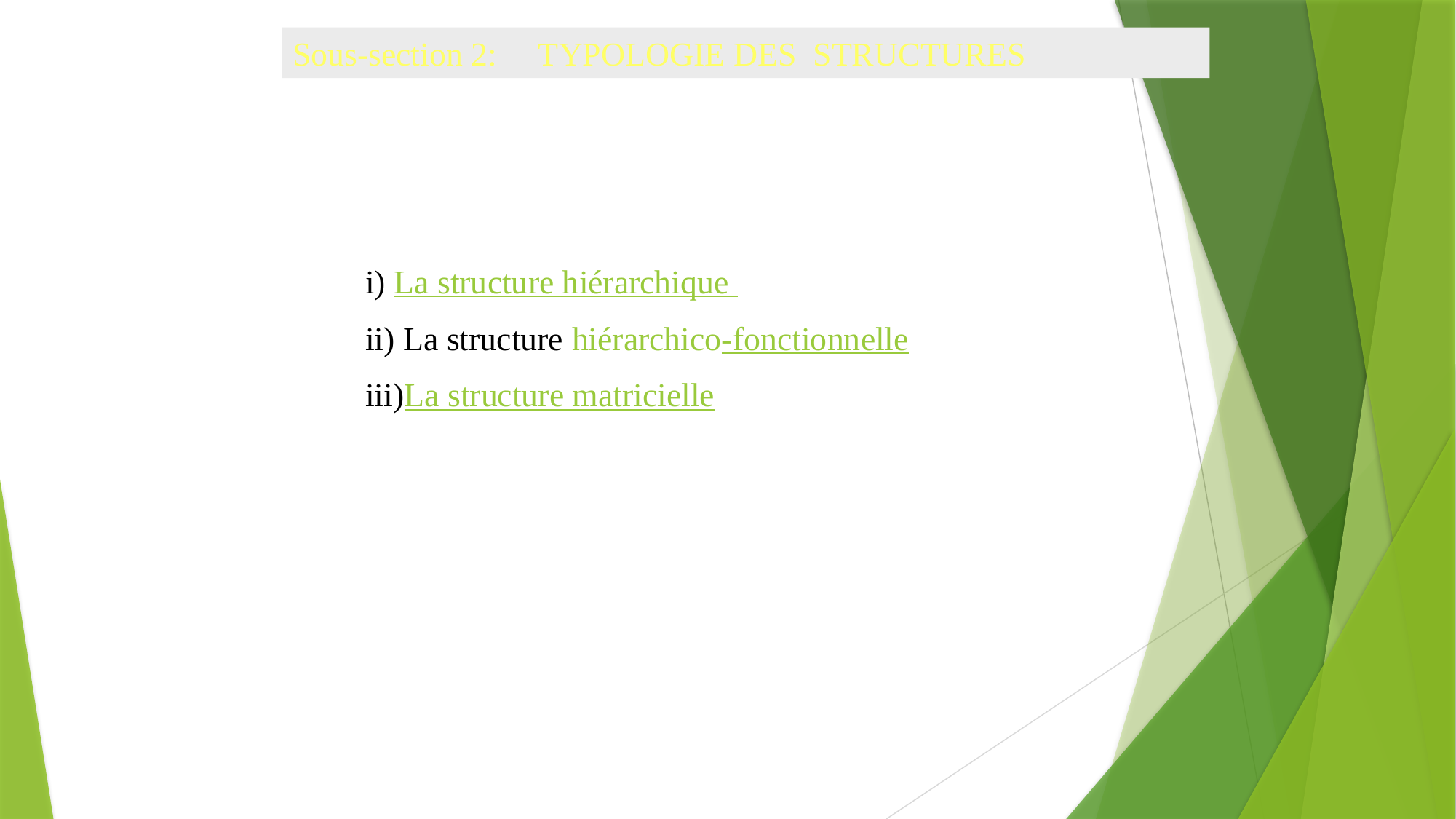

Sous-section 2:     TYPOLOGIE DES  STRUCTURES
i) La structure hiérarchique
ii) La structure hiérarchico-fonctionnelle
iii)La structure matricielle